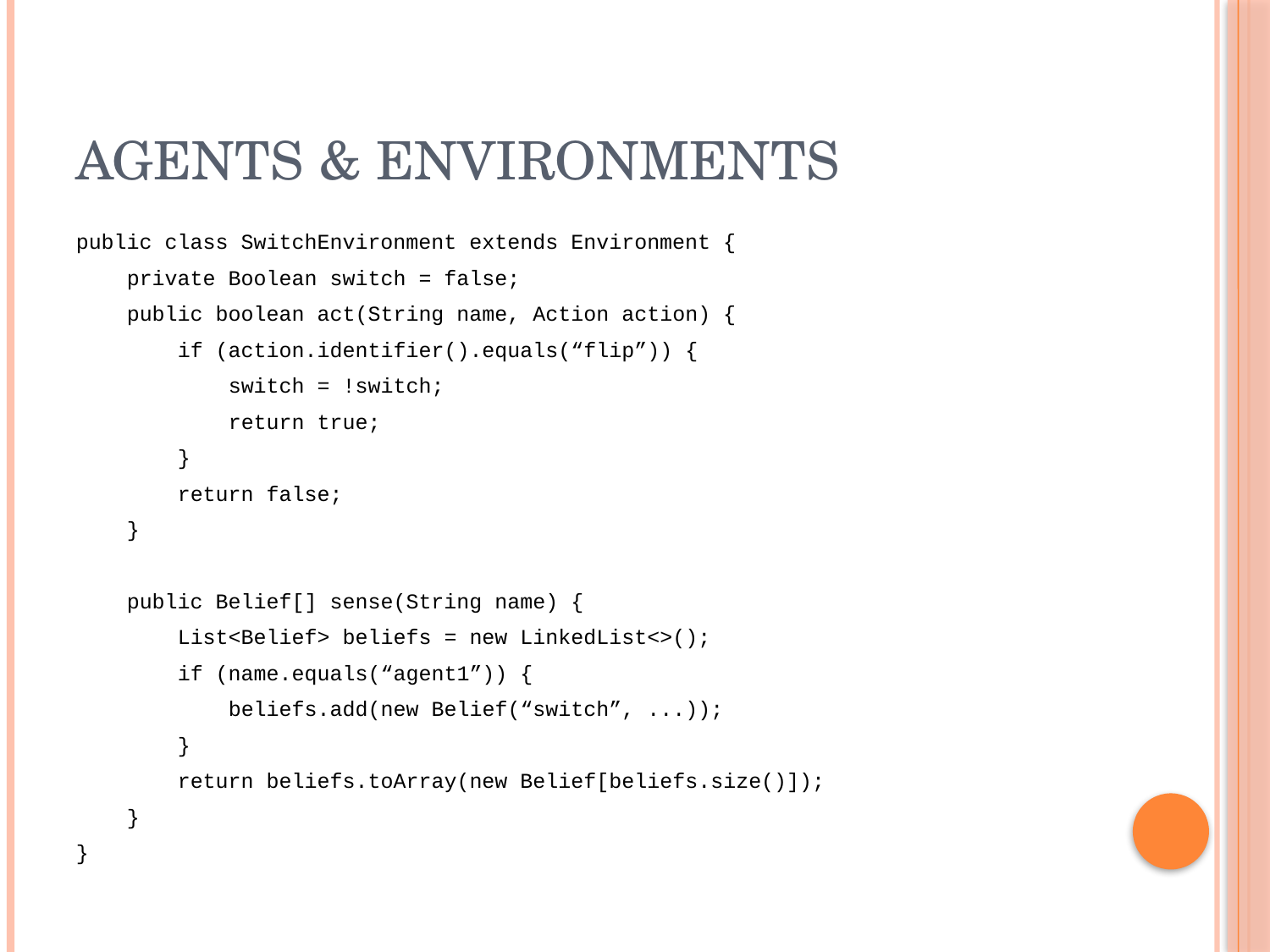

# Agents & Environments
public class SwitchEnvironment extends Environment {
    private Boolean switch = false;
    public boolean act(String name, Action action) {
        if (action.identifier().equals(“flip”)) {
            switch = !switch;
            return true;
        }
        return false;
    }

    public Belief[] sense(String name) {
        List<Belief> beliefs = new LinkedList<>();
        if (name.equals(“agent1”)) {
            beliefs.add(new Belief(“switch”, ...));
        }
        return beliefs.toArray(new Belief[beliefs.size()]);
    }
}